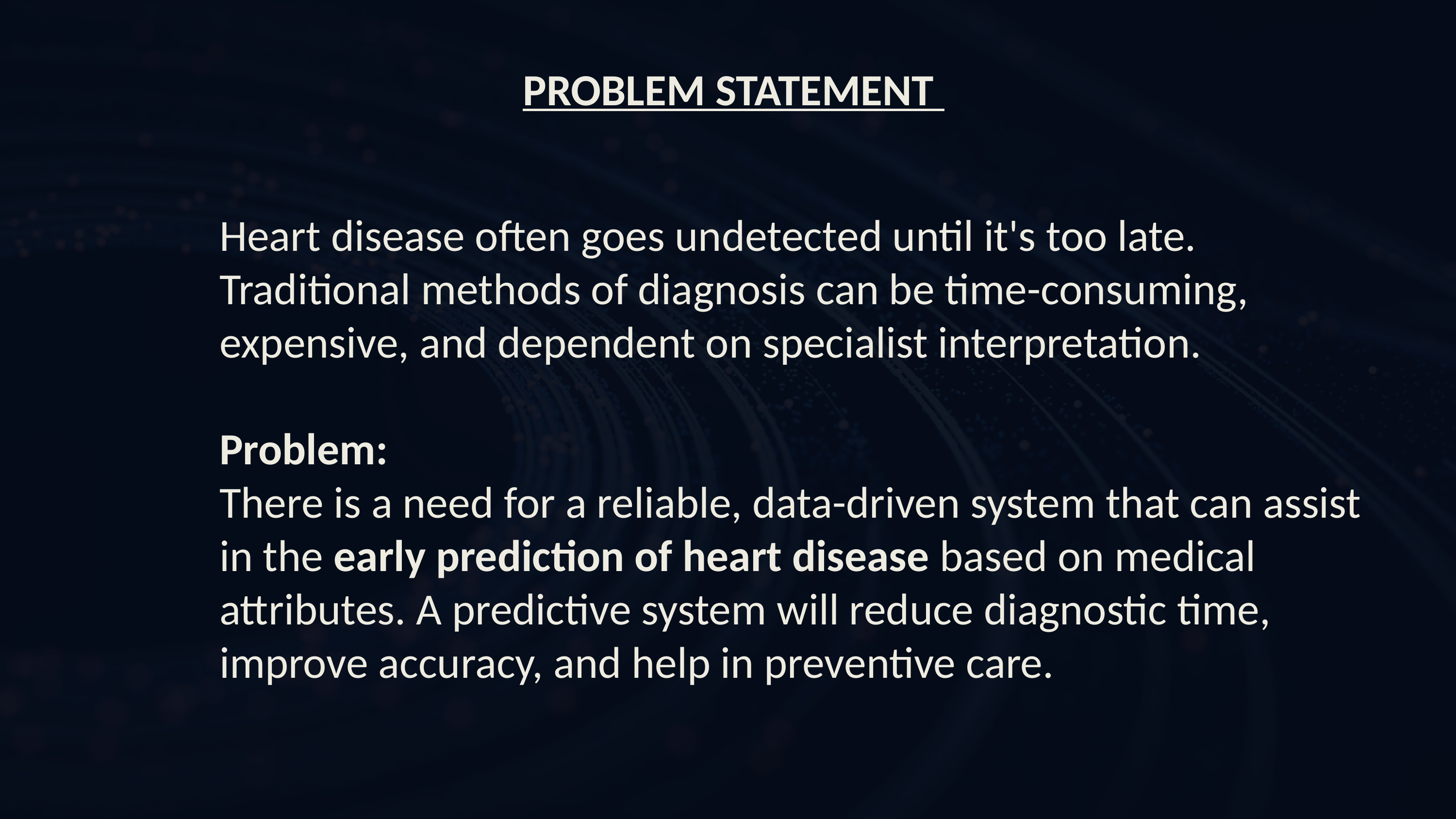

PROBLEM STATEMENT
Heart disease often goes undetected until it's too late. Traditional methods of diagnosis can be time-consuming, expensive, and dependent on specialist interpretation.

Problem:
There is a need for a reliable, data-driven system that can assist in the early prediction of heart disease based on medical attributes. A predictive system will reduce diagnostic time, improve accuracy, and help in preventive care.